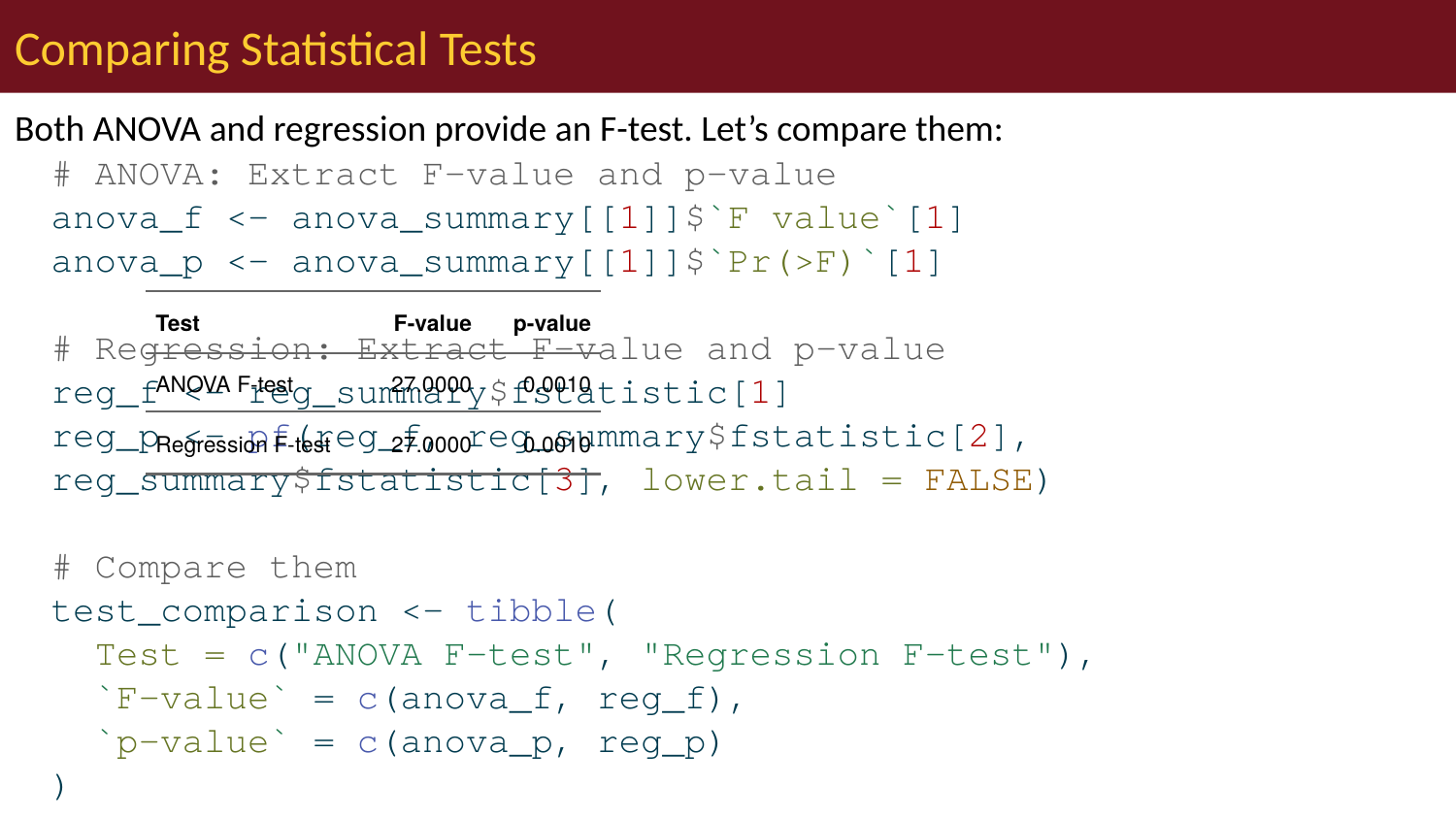

# Comparing Statistical Tests
Both ANOVA and regression provide an F-test. Let’s compare them:
# ANOVA: Extract F-value and p-value anova_f <- anova_summary[[1]]$`F value`[1] anova_p <- anova_summary[[1]]$`Pr(>F)`[1] # Regression: Extract F-value and p-value reg_f <- reg_summary$fstatistic[1] reg_p <- pf(reg_f, reg_summary$fstatistic[2], reg_summary$fstatistic[3], lower.tail = FALSE) # Compare them test_comparison <- tibble( Test = c("ANOVA F-test", "Regression F-test"), `F-value` = c(anova_f, reg_f), `p-value` = c(anova_p, reg_p) ) # Format with flextable flextable(test_comparison) %>% set_caption("Comparison of Statistical Tests") %>% theme_vanilla() %>% autofit() %>% colformat_double(j = 2:3, digits = 4)
| Test | F-value | p-value |
| --- | --- | --- |
| ANOVA F-test | 27.0000 | 0.0010 |
| Regression F-test | 27.0000 | 0.0010 |